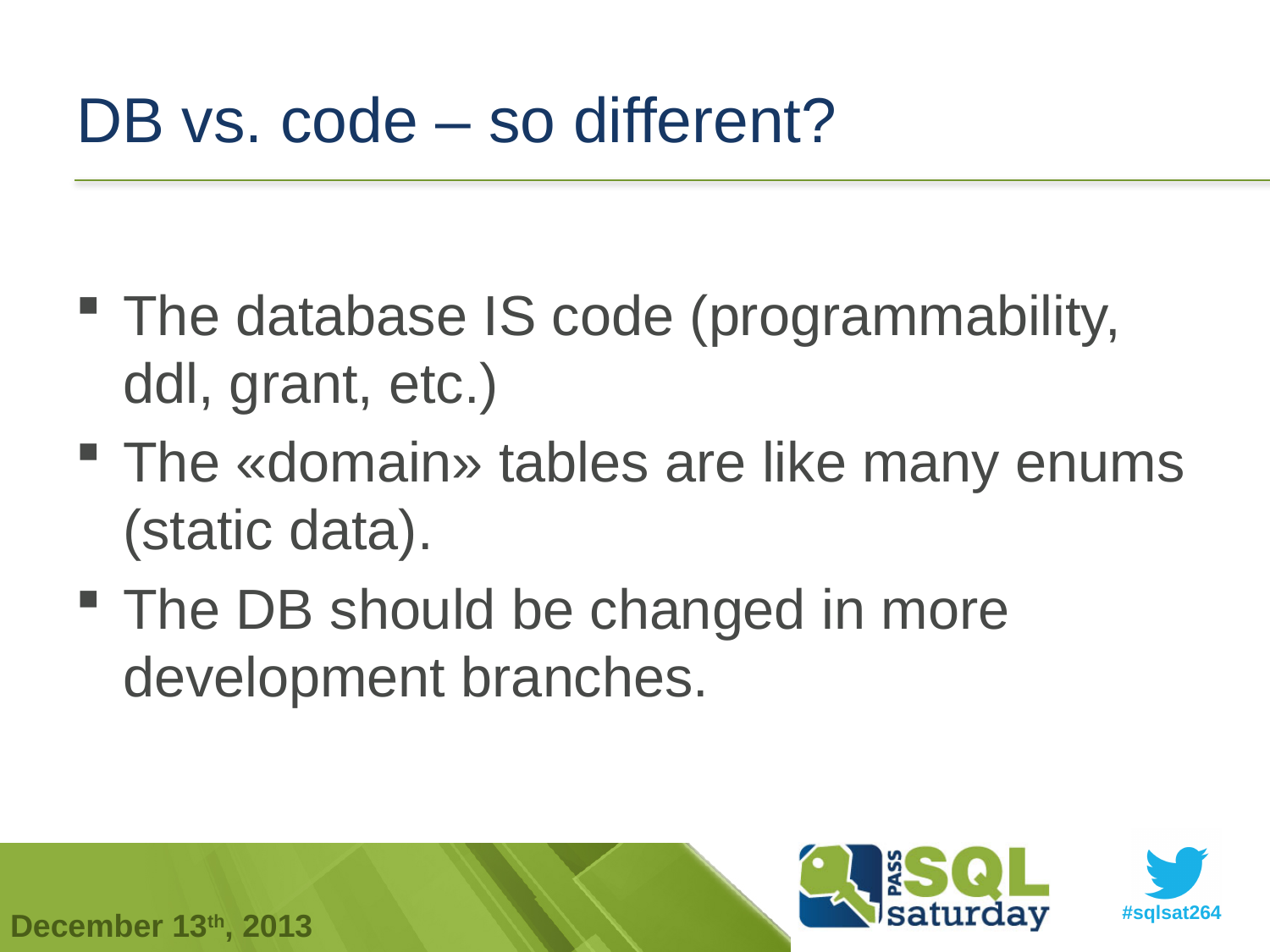

# DB vs. code – so different?

The database IS code (programmability, ddl, grant, etc.)
The «domain» tables are like many enums (static data).
The DB should be changed in more development branches.